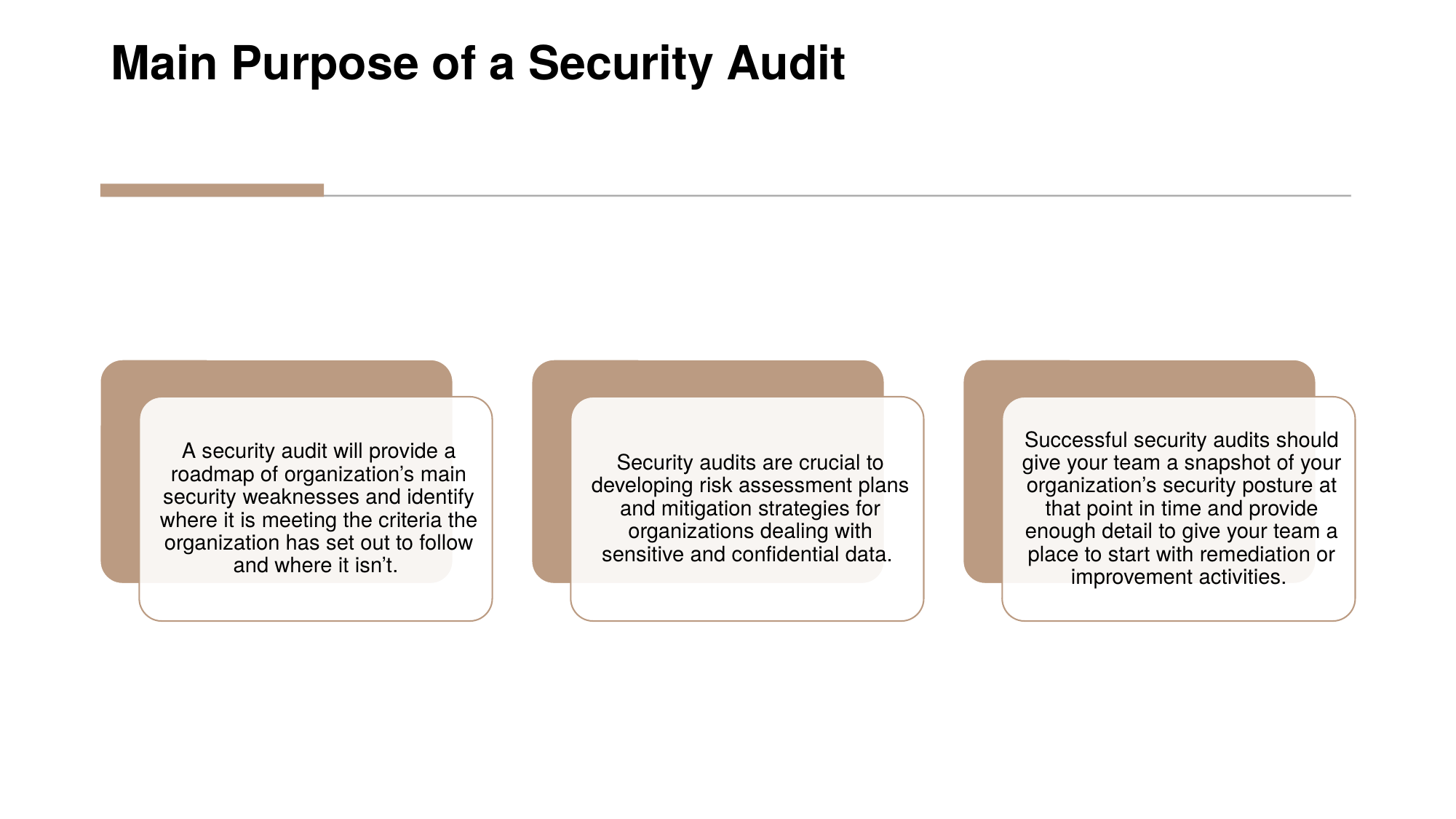

# Main Purpose of a Security Audit

A security audit will provide a roadmap of organization’s main security weaknesses and identify where it is meeting the criteria the organization has set out to follow and where it isn’t.
Security audits are crucial to developing risk assessment plans and mitigation strategies for organizations dealing with sensitive and confidential data.
Successful security audits should give your team a snapshot of your organization’s security posture at that point in time and provide enough detail to give your team a place to start with remediation or improvement activities.